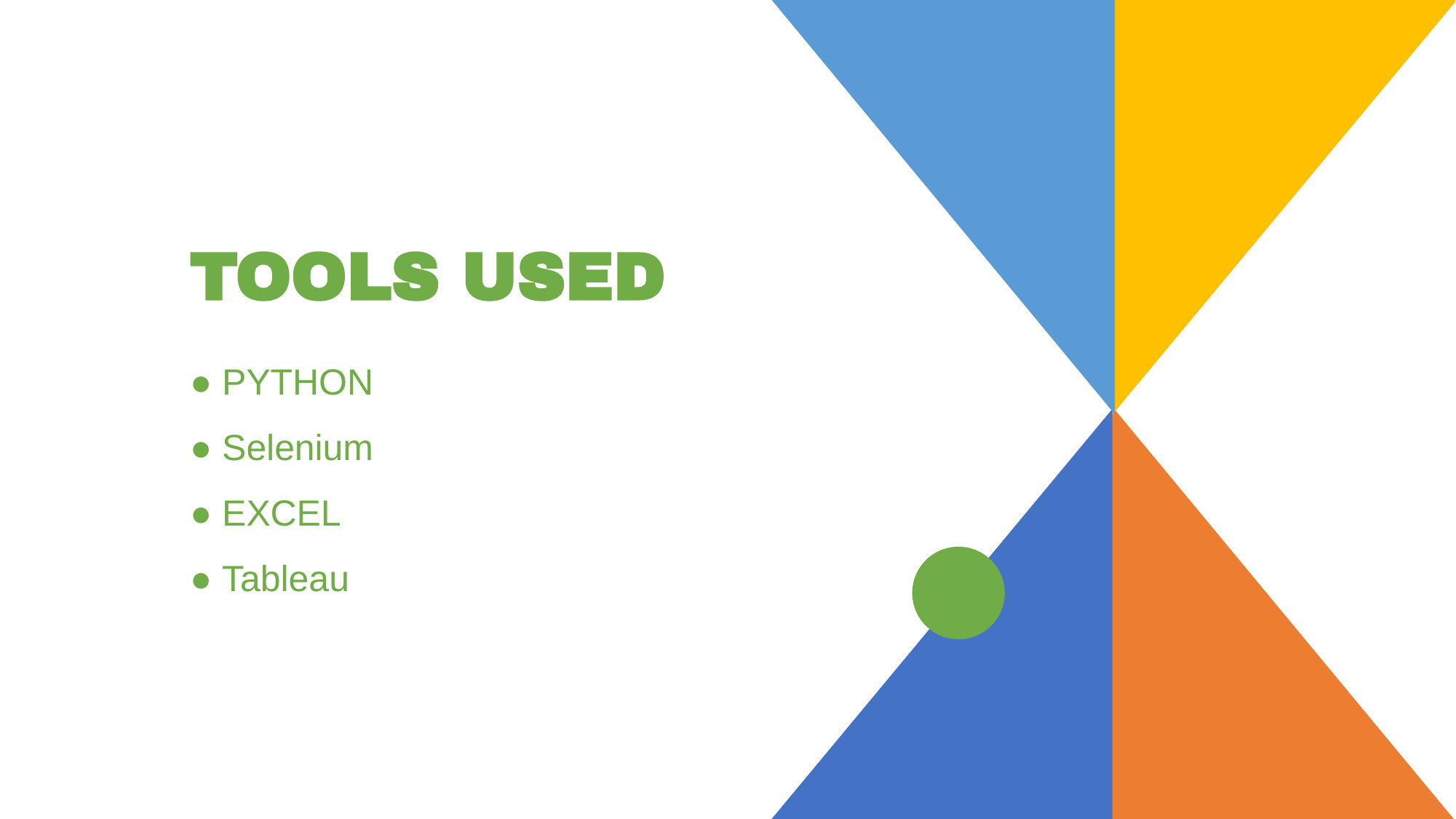

# TOOLS USED
● PYTHON
● Selenium
● EXCEL
● Tableau